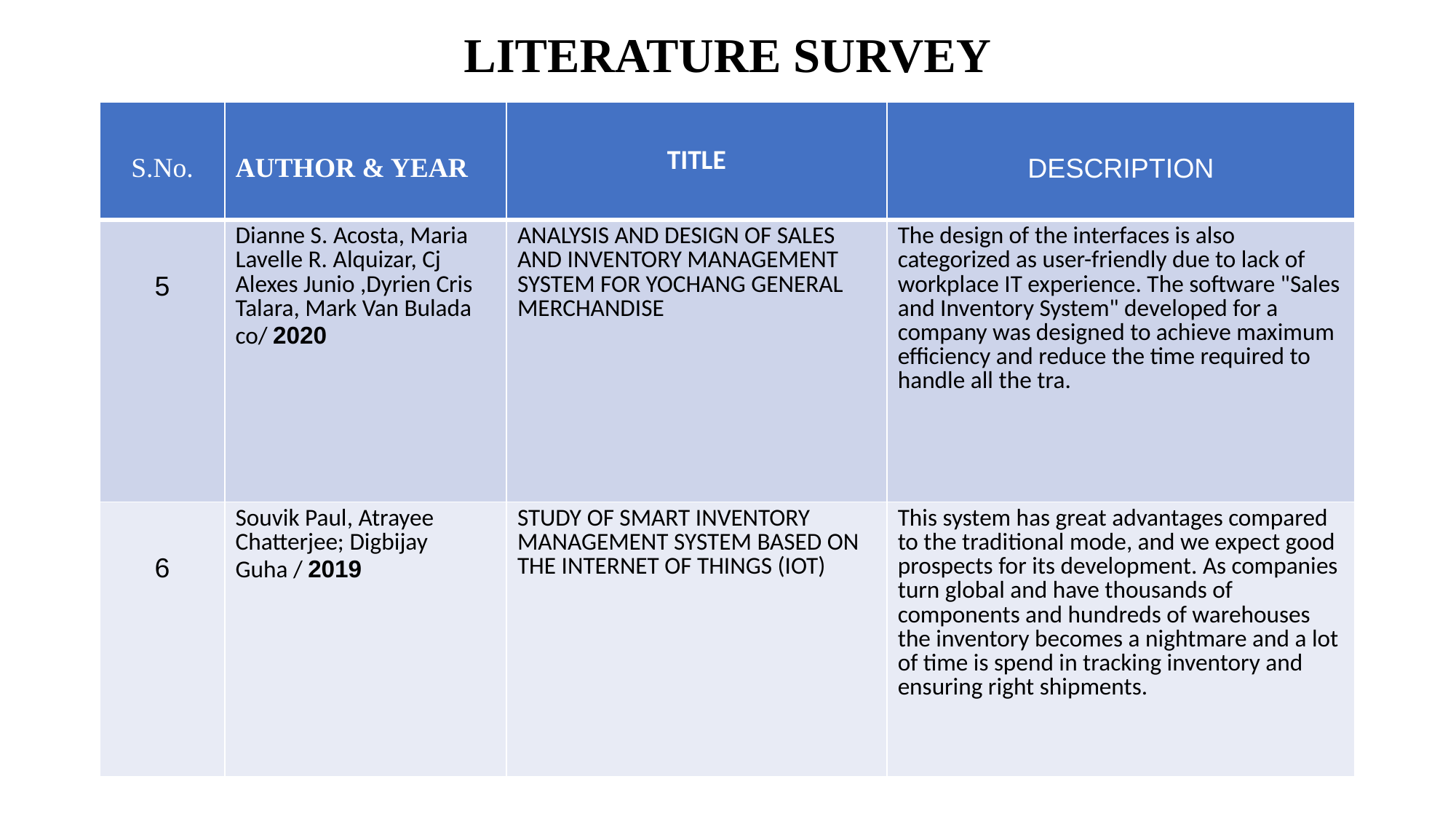

# LITERATURE SURVEY
| S.No. | AUTHOR & YEAR | TITLE | DESCRIPTION |
| --- | --- | --- | --- |
| 5 | Dianne S. Acosta, Maria Lavelle R. Alquizar, Cj Alexes Junio ,Dyrien Cris Talara, Mark Van Bulada co/ 2020 | ANALYSIS AND DESIGN OF SALES AND INVENTORY MANAGEMENT SYSTEM FOR YOCHANG GENERAL MERCHANDISE | The design of the interfaces is also categorized as user-friendly due to lack of workplace IT experience. The software "Sales and Inventory System" developed for a company was designed to achieve maximum efficiency and reduce the time required to handle all the tra. |
| 6 | Souvik Paul, Atrayee Chatterjee; Digbijay Guha / 2019 | STUDY OF SMART INVENTORY MANAGEMENT SYSTEM BASED ON THE INTERNET OF THINGS (IOT) | This system has great advantages compared to the traditional mode, and we expect good prospects for its development. As companies turn global and have thousands of components and hundreds of warehouses the inventory becomes a nightmare and a lot of time is spend in tracking inventory and ensuring right shipments. |